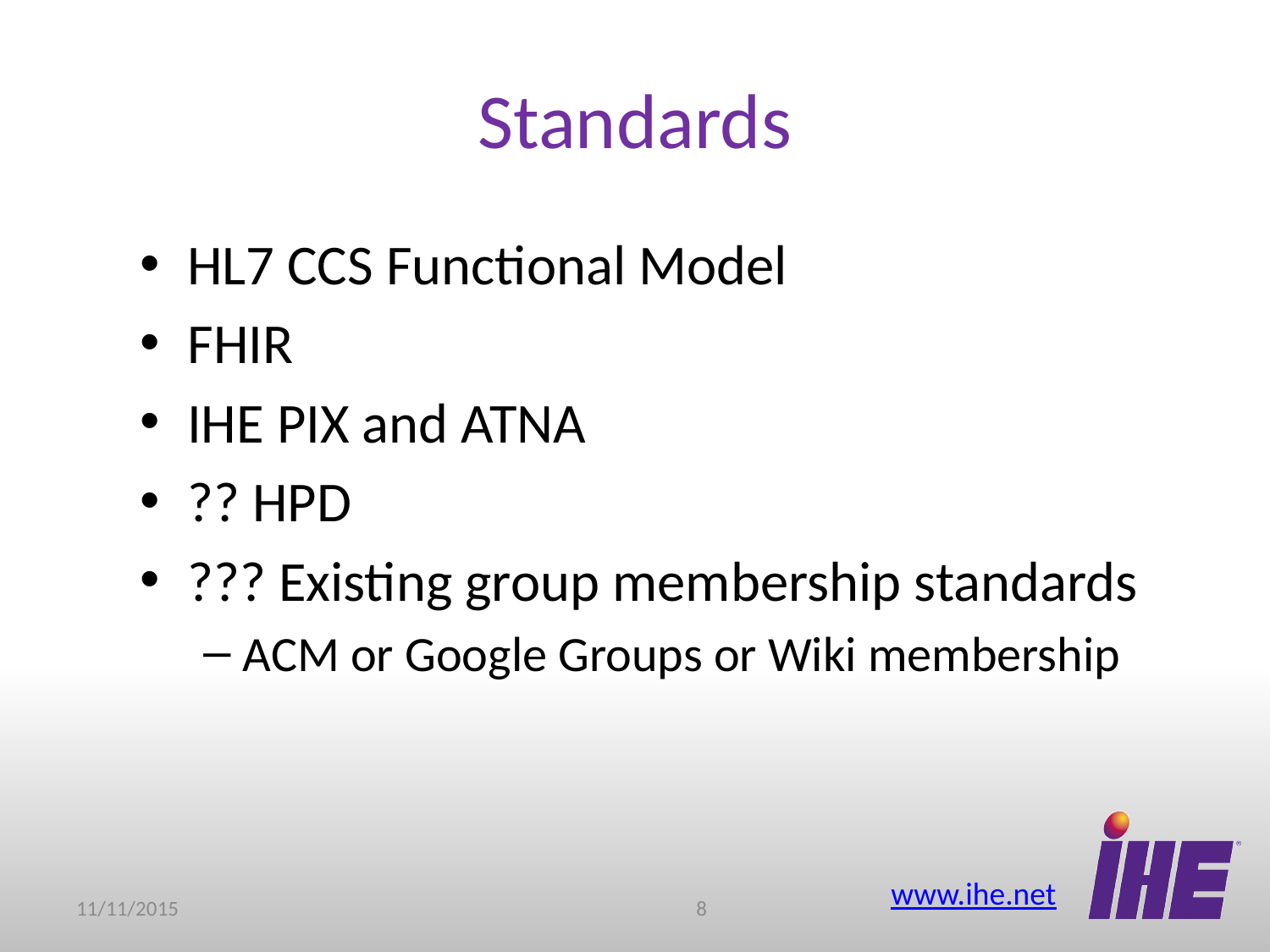

# Standards
HL7 CCS Functional Model
FHIR
IHE PIX and ATNA
?? HPD
??? Existing group membership standards
ACM or Google Groups or Wiki membership

11/11/2015
8